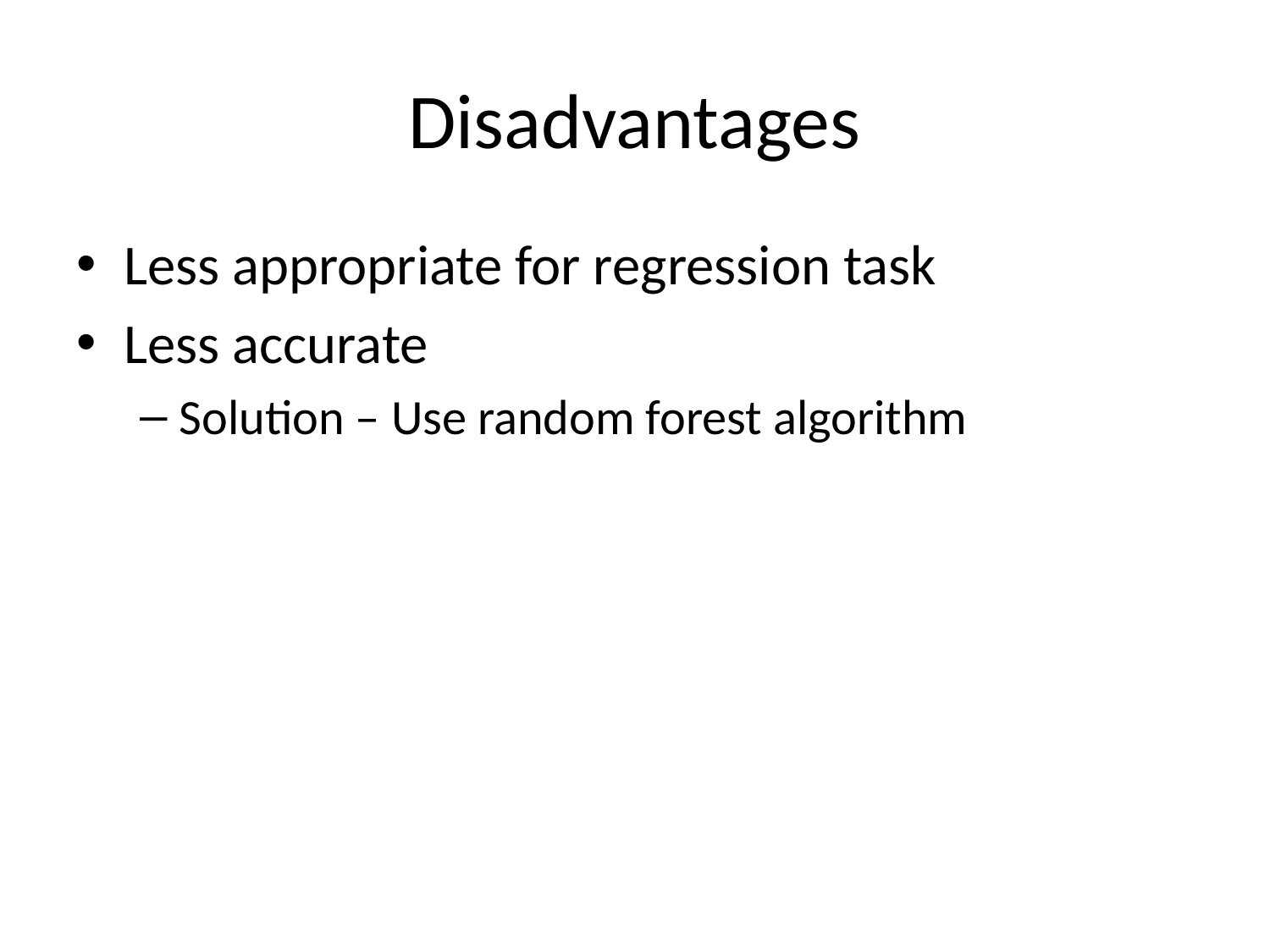

# Disadvantages
Less appropriate for regression task
Less accurate
Solution – Use random forest algorithm